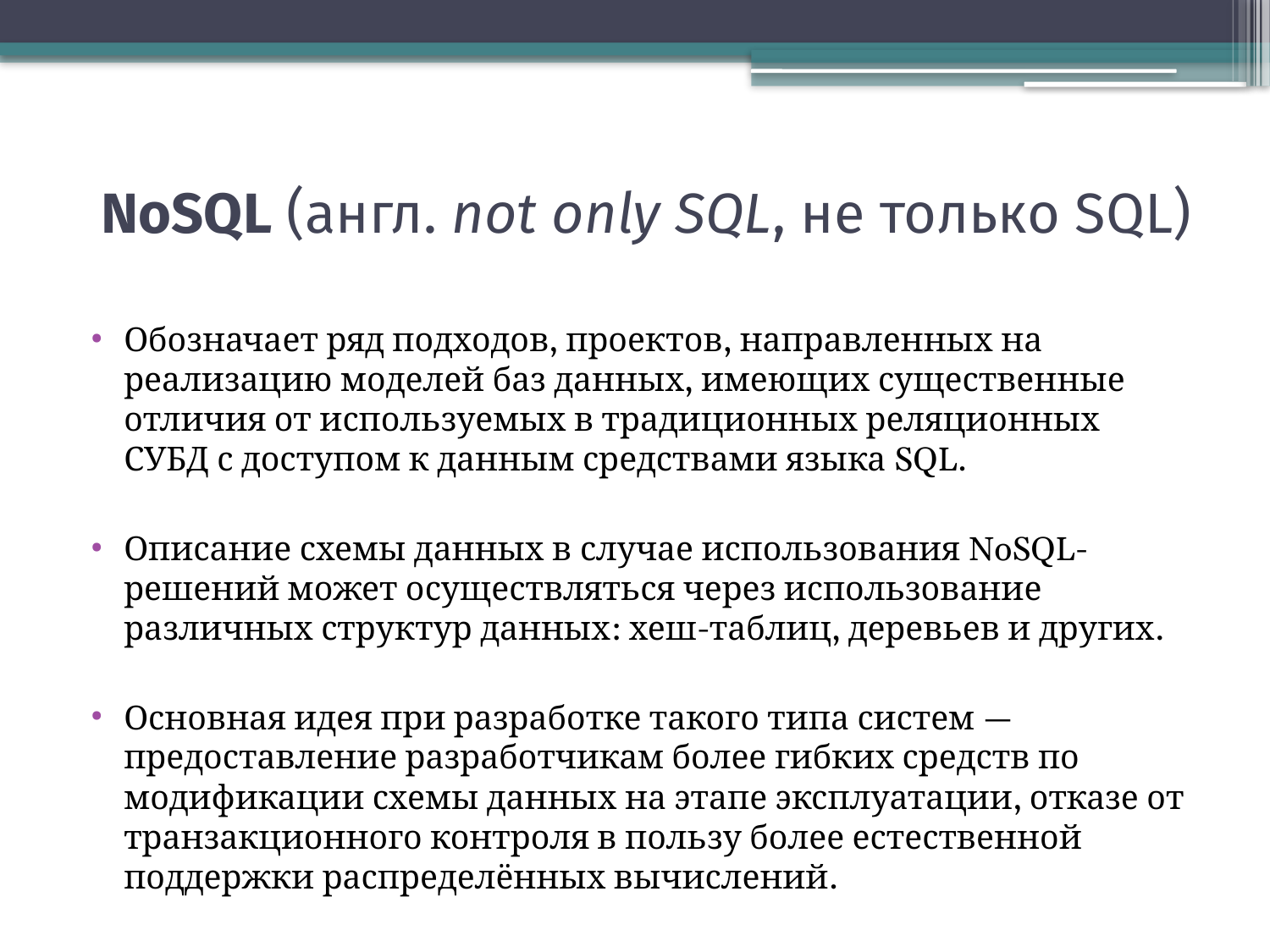

# NoSQL (англ. not only SQL, не только SQL)
Обозначает ряд подходов, проектов, направленных на реализацию моделей баз данных, имеющих существенные отличия от используемых в традиционных реляционных СУБД с доступом к данным средствами языка SQL.

Описание схемы данных в случае использования NoSQL-решений может осуществляться через использование различных структур данных: хеш-таблиц, деревьев и других.

Основная идея при разработке такого типа систем — предоставление разработчикам более гибких средств по модификации схемы данных на этапе эксплуатации, отказе от транзакционного контроля в пользу более естественной поддержки распределённых вычислений.